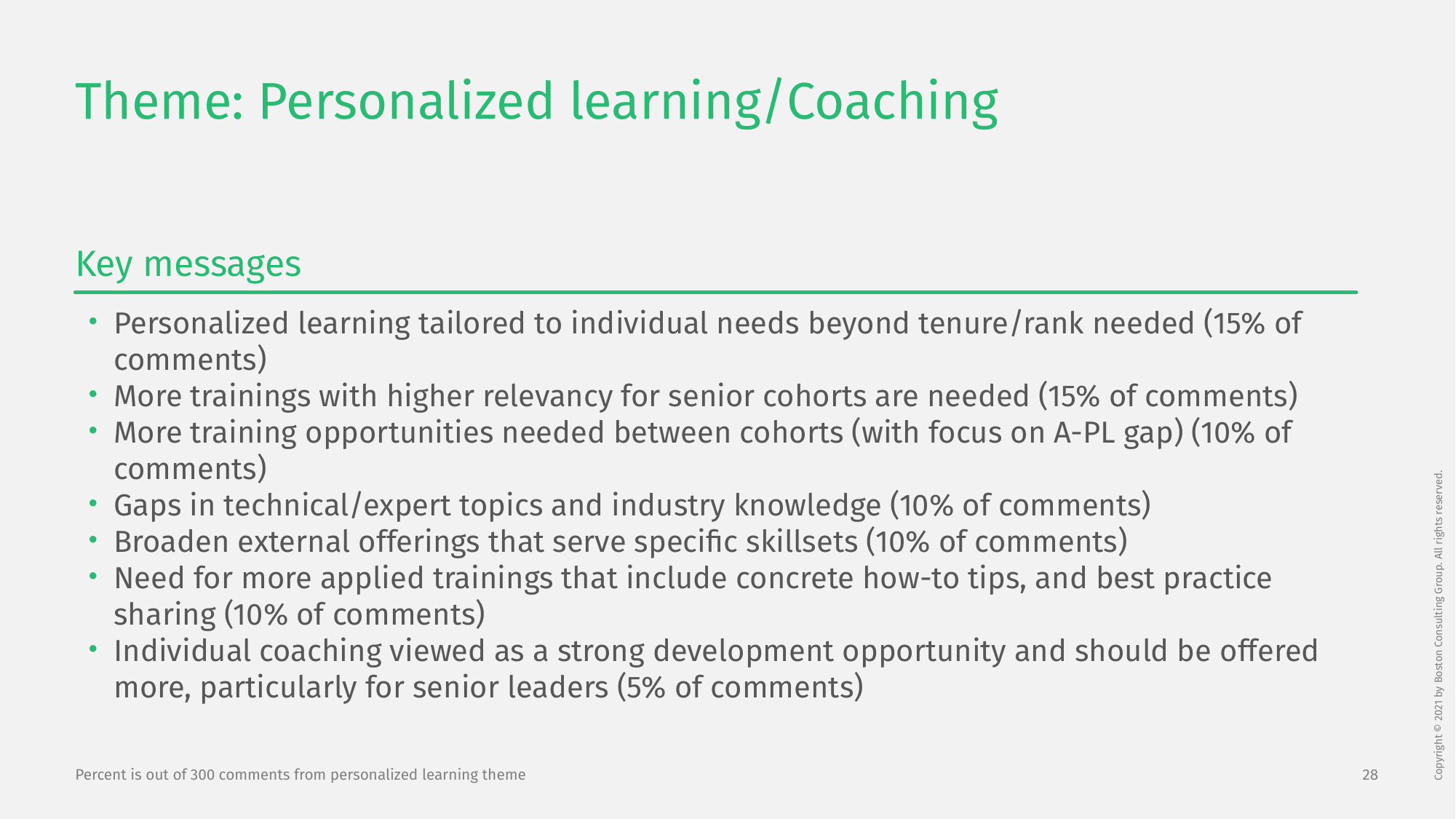

# Theme: Personalized learning/Coaching
Key messages
Personalized learning tailored to individual needs beyond tenure/rank needed (15% of comments)
More trainings with higher relevancy for senior cohorts are needed (15% of comments)
More training opportunities needed between cohorts (with focus on A-PL gap) (10% of comments)
Gaps in technical/expert topics and industry knowledge (10% of comments)
Broaden external offerings that serve specific skillsets (10% of comments)
Need for more applied trainings that include concrete how-to tips, and best practice sharing (10% of comments)
Individual coaching viewed as a strong development opportunity and should be offered more, particularly for senior leaders (5% of comments)

Percent is out of 300 comments from personalized learning theme